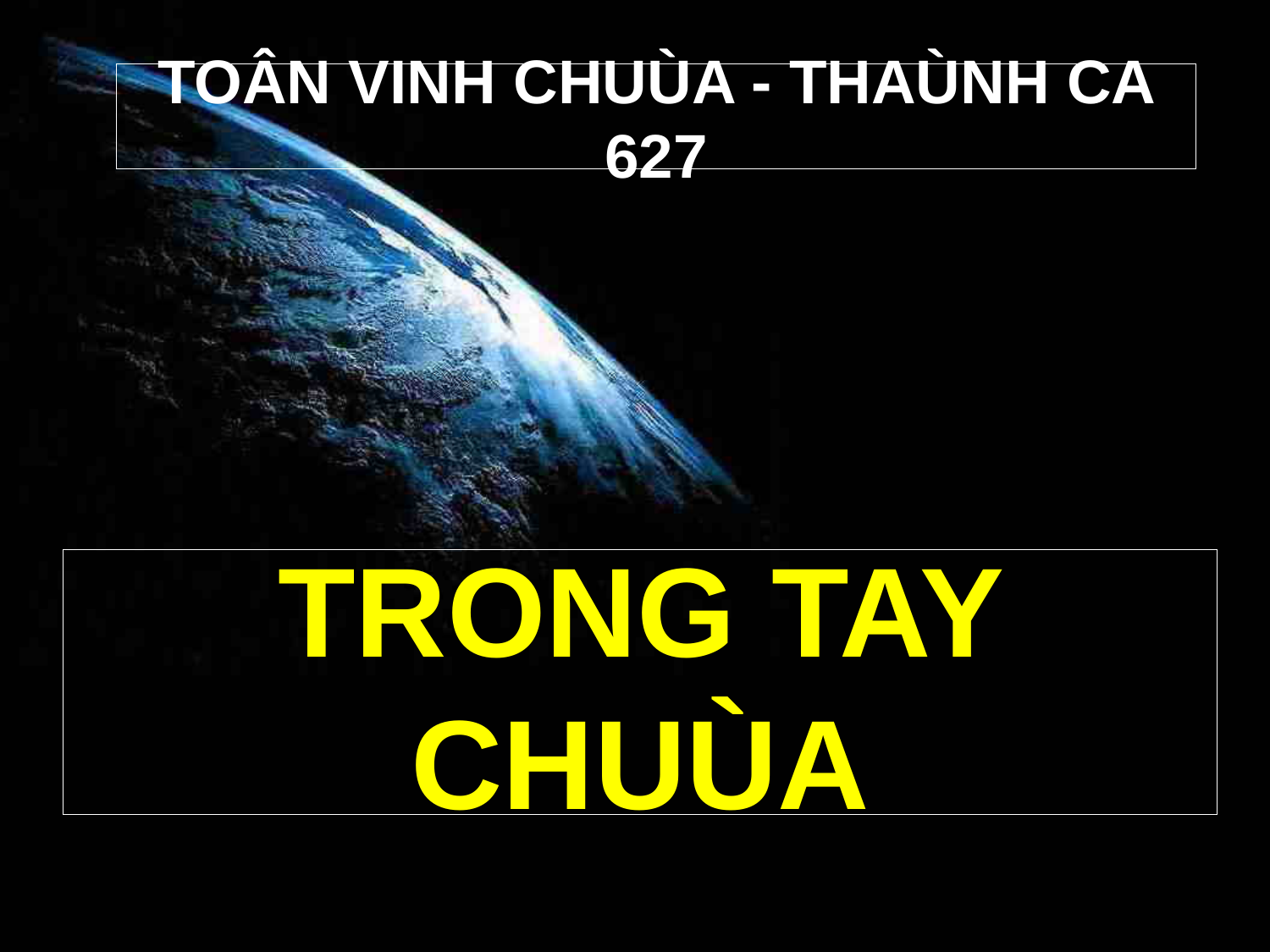

# TOÂN VINH CHUÙA - THAÙNH CA 627
TRONG TAY CHUÙA